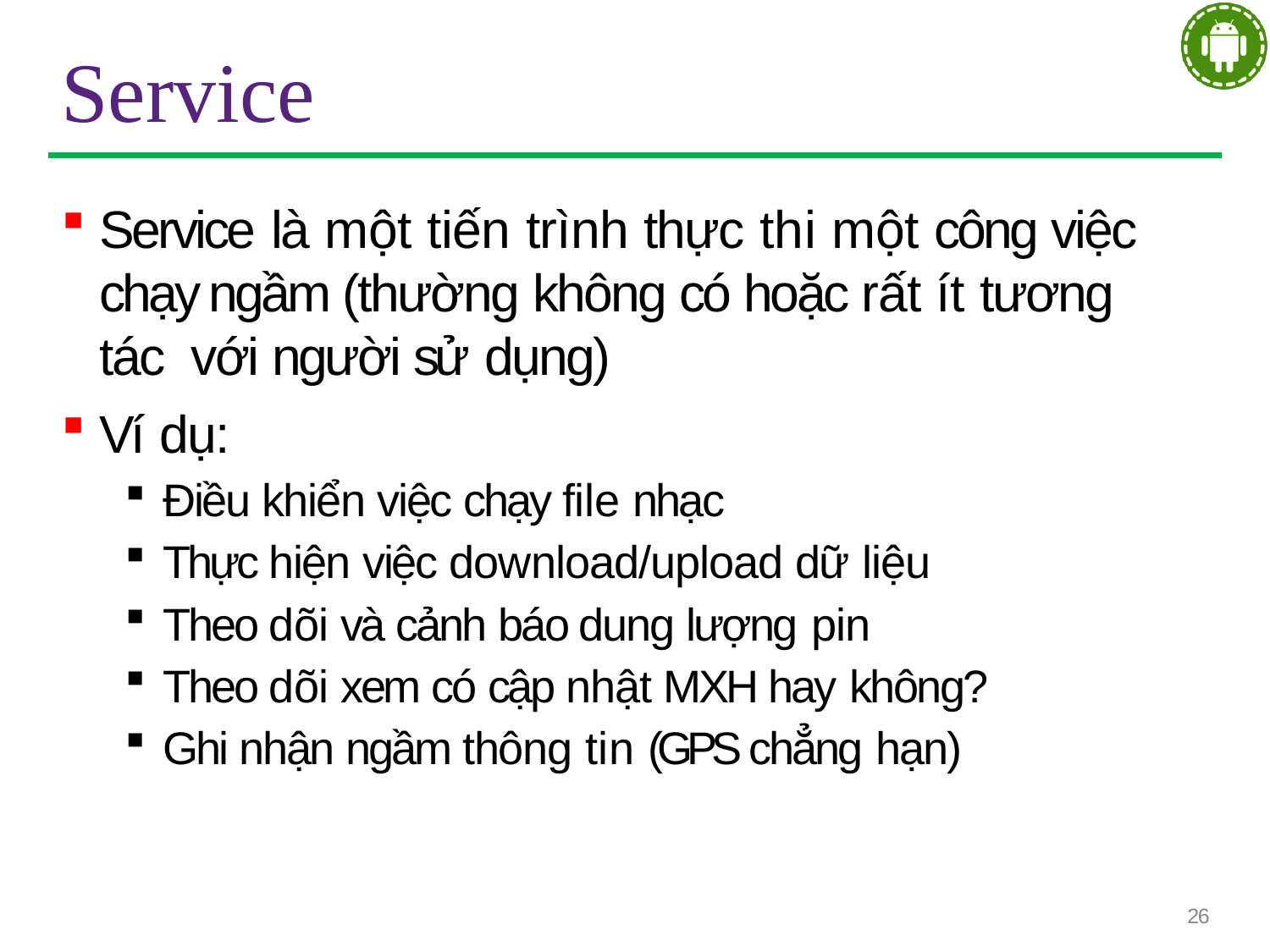

# Service
Service là một tiến trình thực thi một công việc
chạy ngầm (thường không có hoặc rất ít tương tác  với người sử dụng)
Ví dụ:
Điều khiển việc chạy file nhạc
Thực hiện việc download/upload dữ liệu
Theo dõi và cảnh báo dung lượng pin
Theo dõi xem có cập nhật MXH hay không?
Ghi nhận ngầm thông tin (GPS chẳng hạn)
26